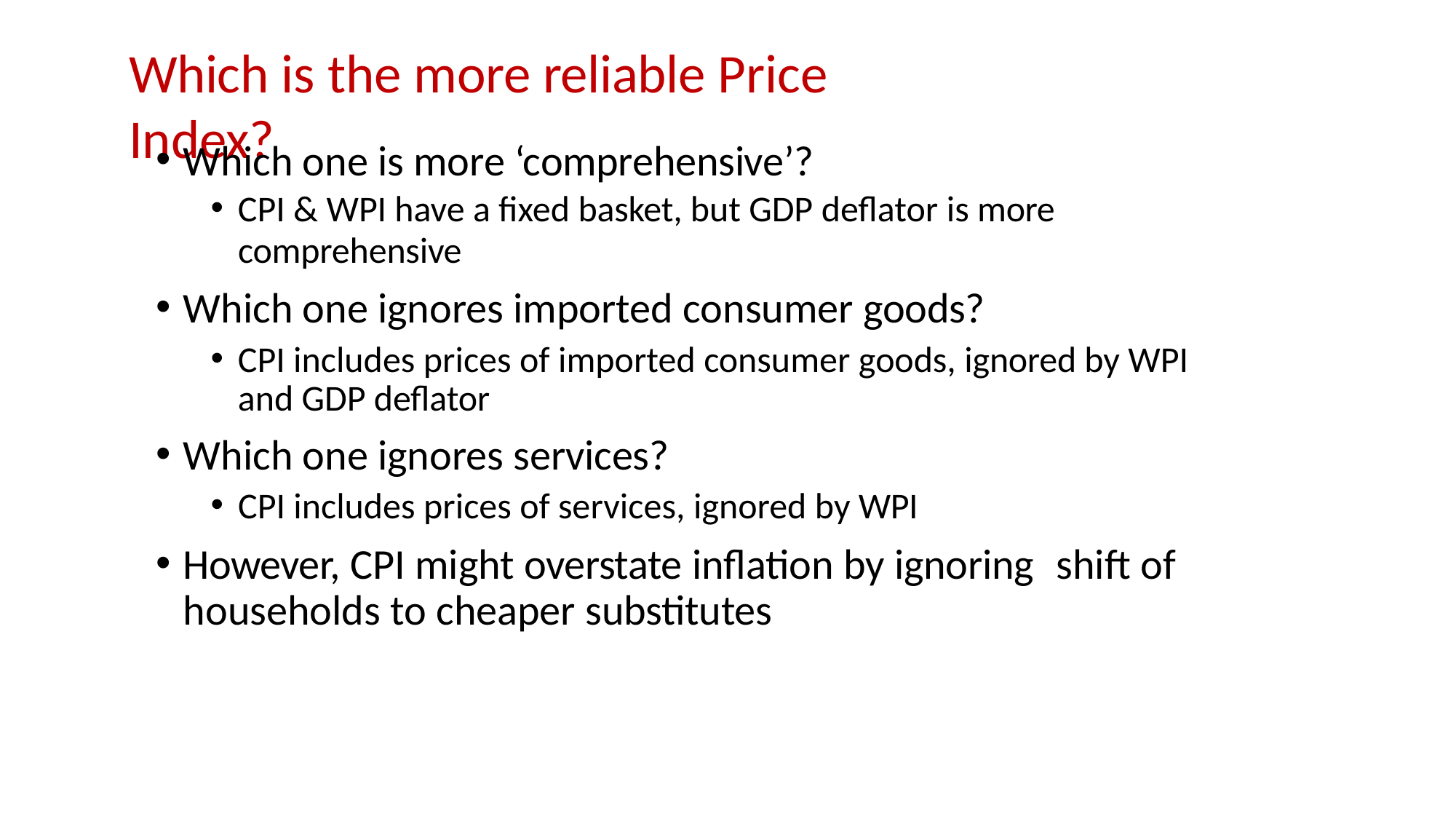

# Which is the more reliable Price Index?
Which one is more ‘comprehensive’?
CPI & WPI have a fixed basket, but GDP deflator is more
comprehensive
Which one ignores imported consumer goods?
CPI includes prices of imported consumer goods, ignored by WPI and GDP deflator
Which one ignores services?
CPI includes prices of services, ignored by WPI
However, CPI might overstate inflation by ignoring	shift of households to cheaper substitutes